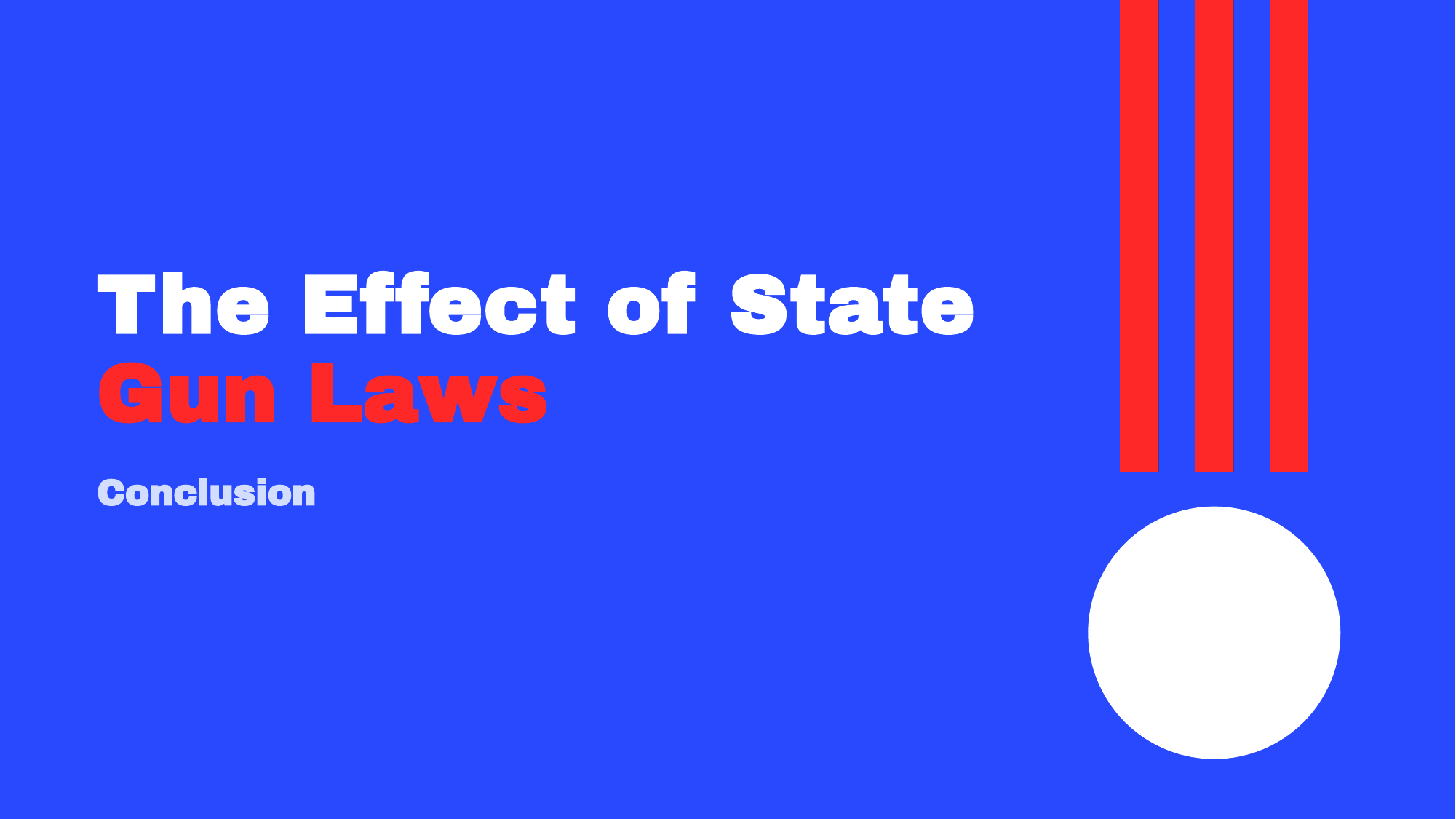

# The Effect of State Gun Laws
Conclusion